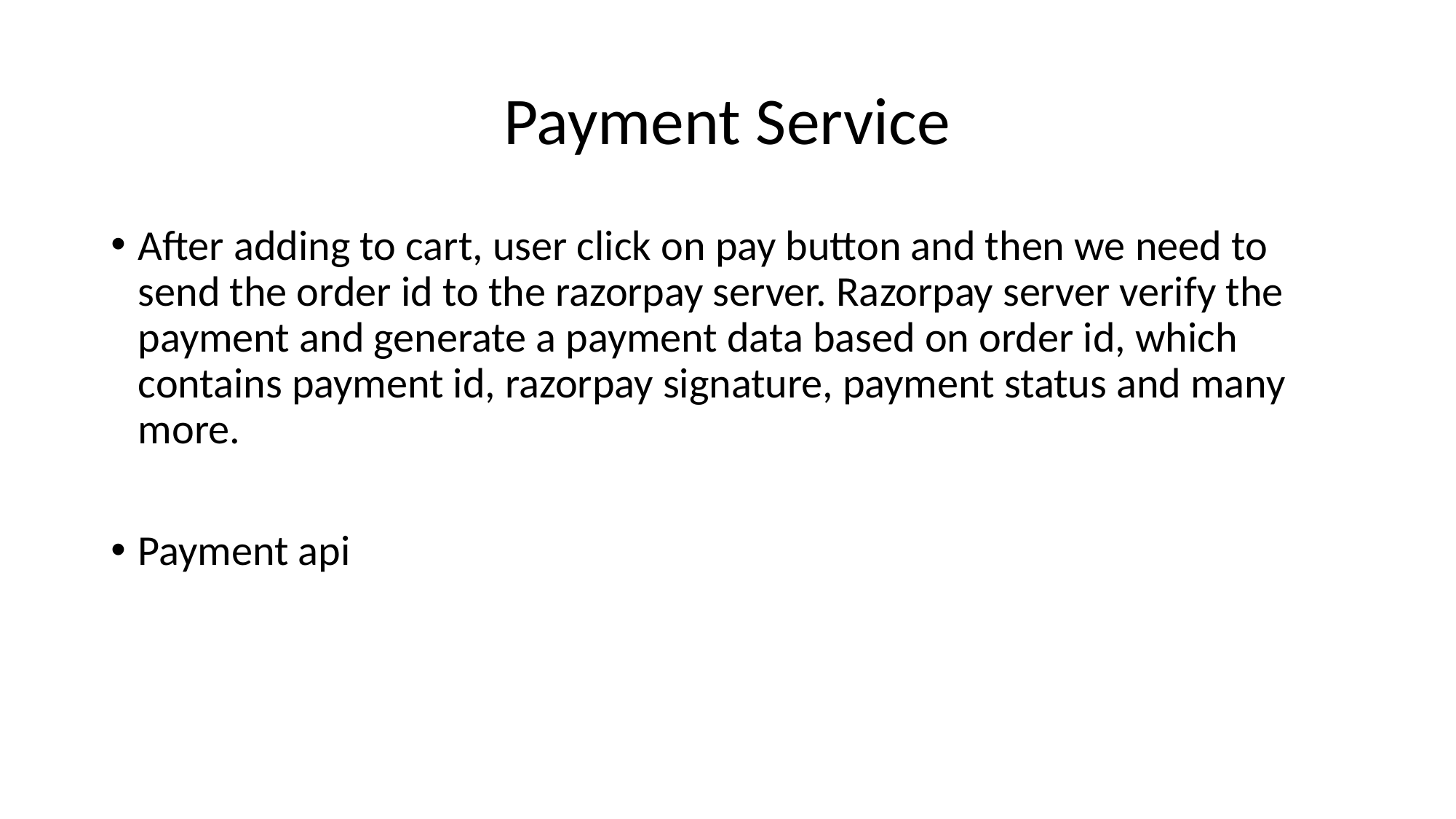

# Payment Service
After adding to cart, user click on pay button and then we need to send the order id to the razorpay server. Razorpay server verify the payment and generate a payment data based on order id, which contains payment id, razorpay signature, payment status and many more.

Payment api